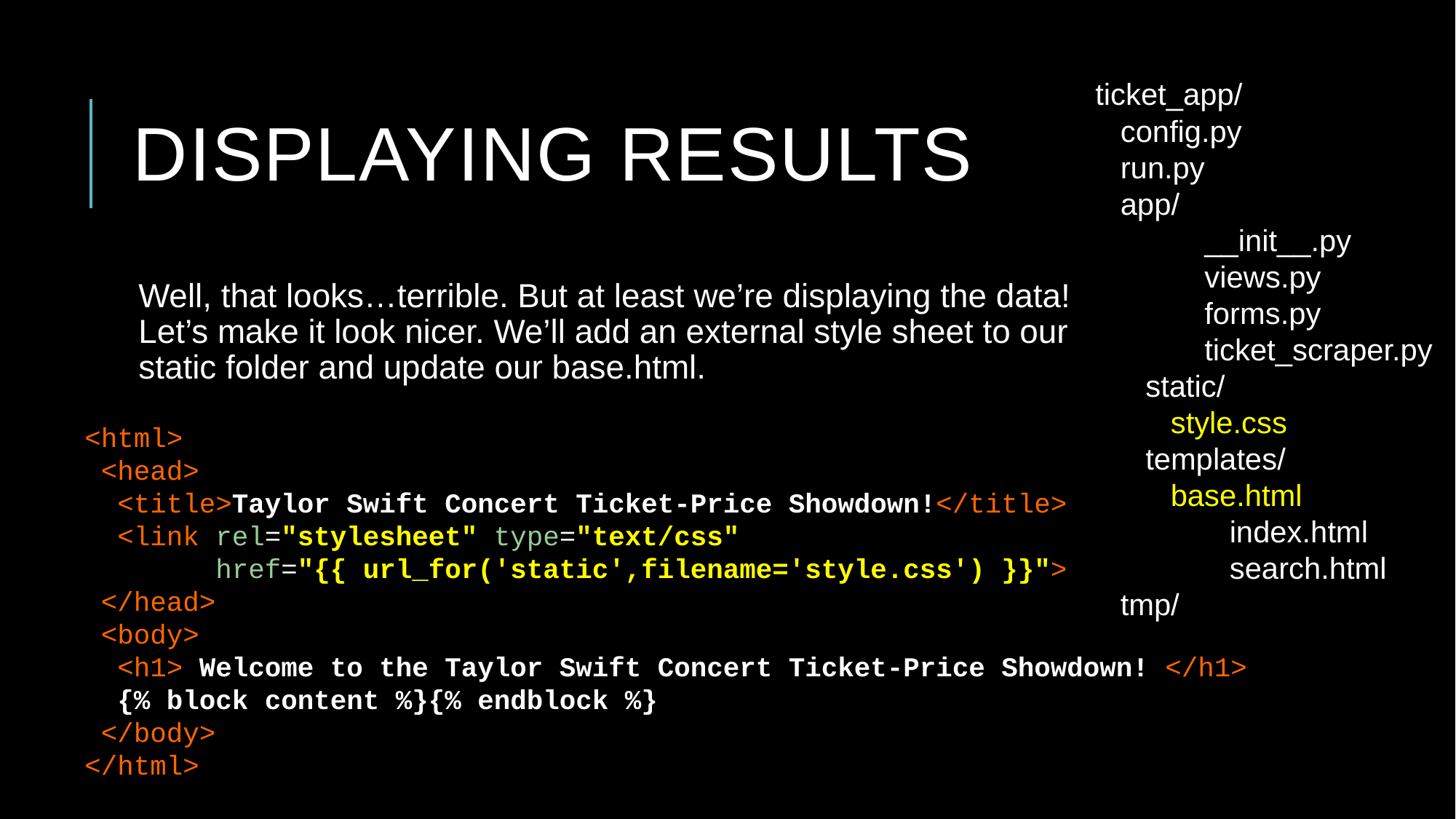

# Displaying results
ticket_app/
   config.py
   run.py
   app/
	__init__.py
	views.py
	forms.py
	ticket_scraper.py
      static/
         style.css
      templates/
         base.html
	   index.html
	   search.html
   tmp/

Well, that looks…terrible. But at least we’re displaying the data!
Let’s make it look nicer. We’ll add an external style sheet to our static folder and update our base.html.
<html>
 <head>
  <title>Taylor Swift Concert Ticket-Price Showdown!</title>
  <link rel="stylesheet" type="text/css"
        href="{{ url_for('static',filename='style.css') }}">
 </head>
 <body>
  <h1> Welcome to the Taylor Swift Concert Ticket-Price Showdown! </h1>
  {% block content %}{% endblock %}
 </body>
</html>